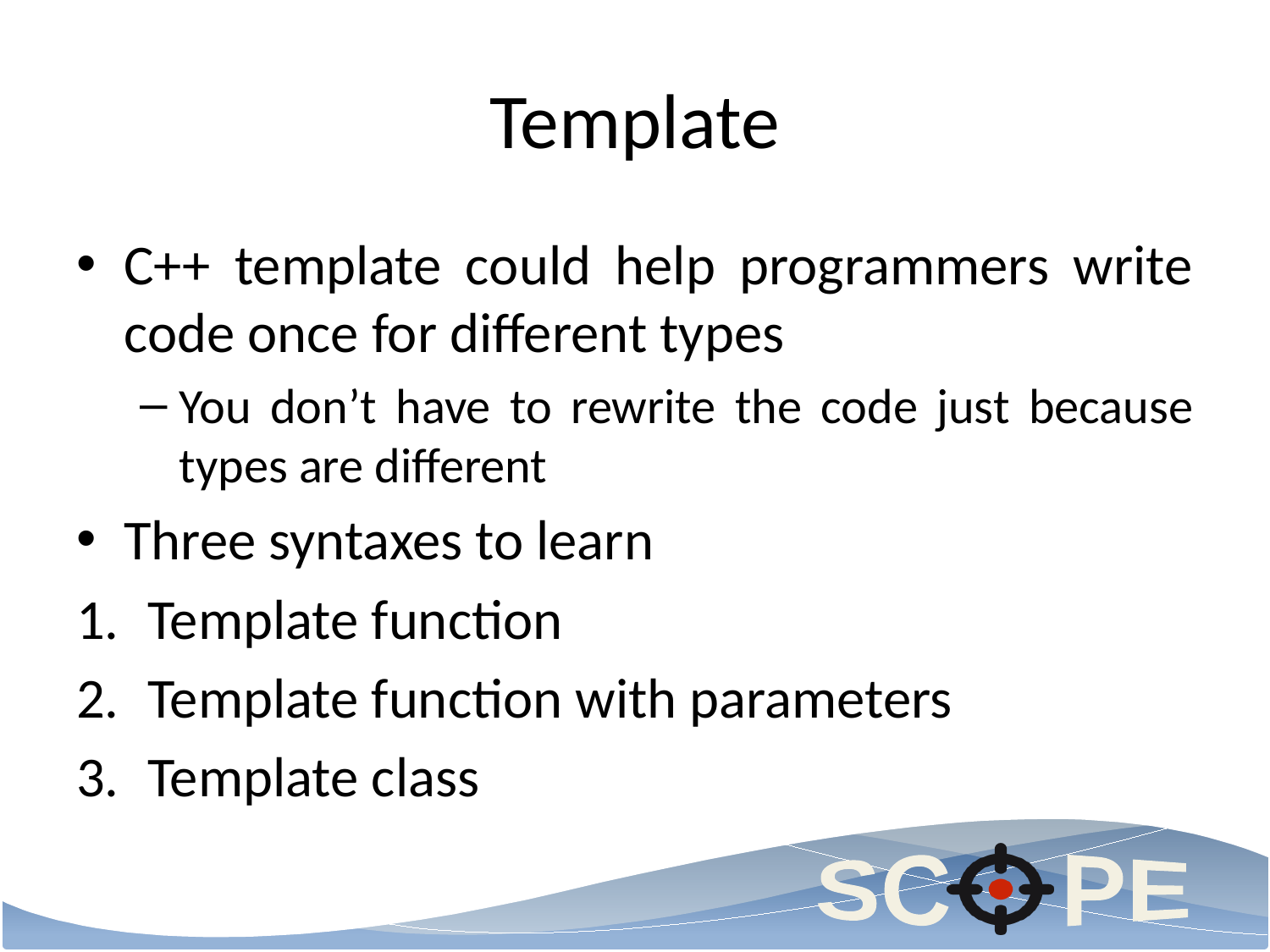

# Template
C++ template could help programmers write code once for different types
You don’t have to rewrite the code just because types are different
Three syntaxes to learn
Template function
Template function with parameters
Template class